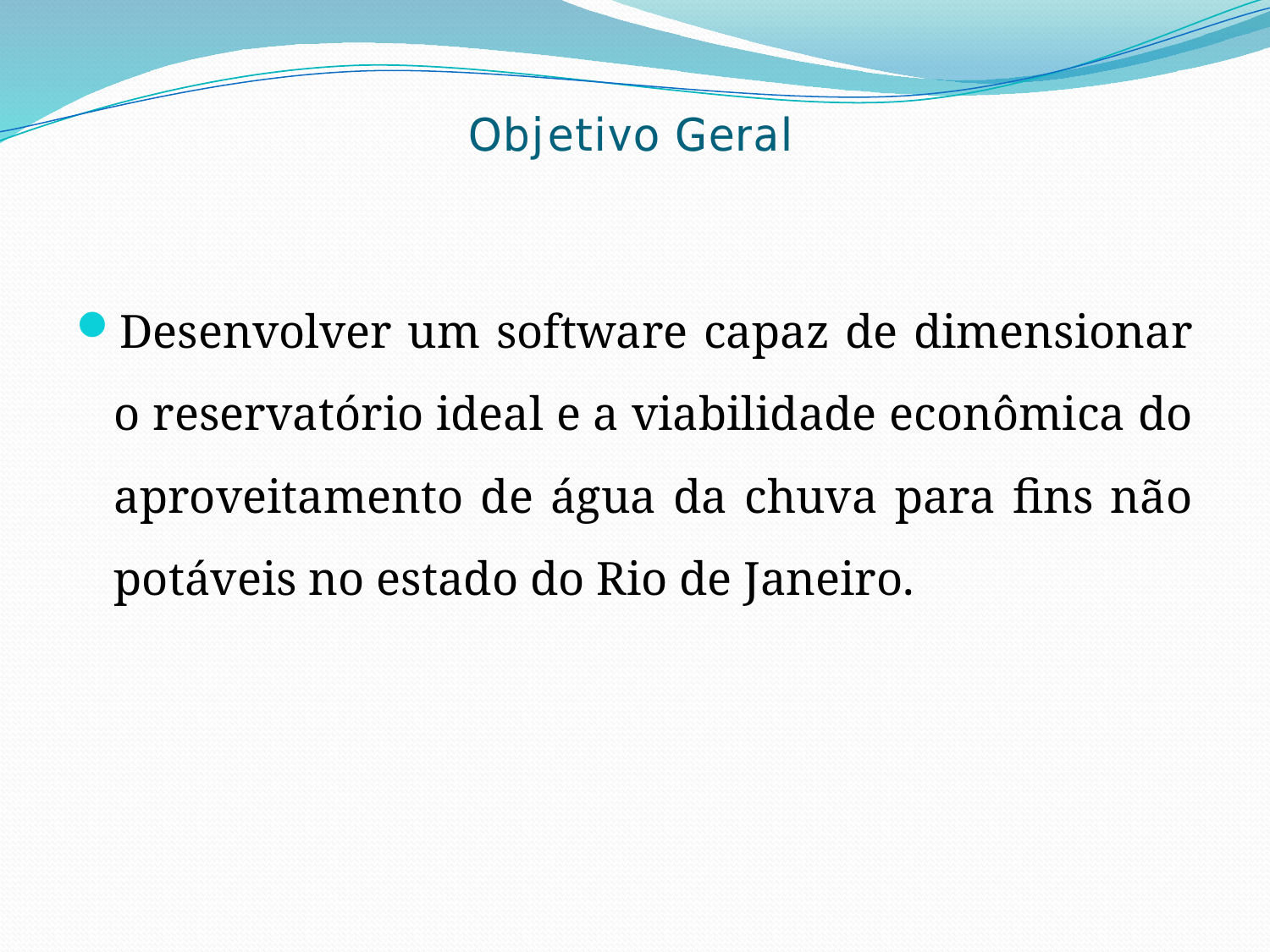

# Objetivo Geral
Desenvolver um software capaz de dimensionar o reservatório ideal e a viabilidade econômica do aproveitamento de água da chuva para fins não potáveis no estado do Rio de Janeiro.